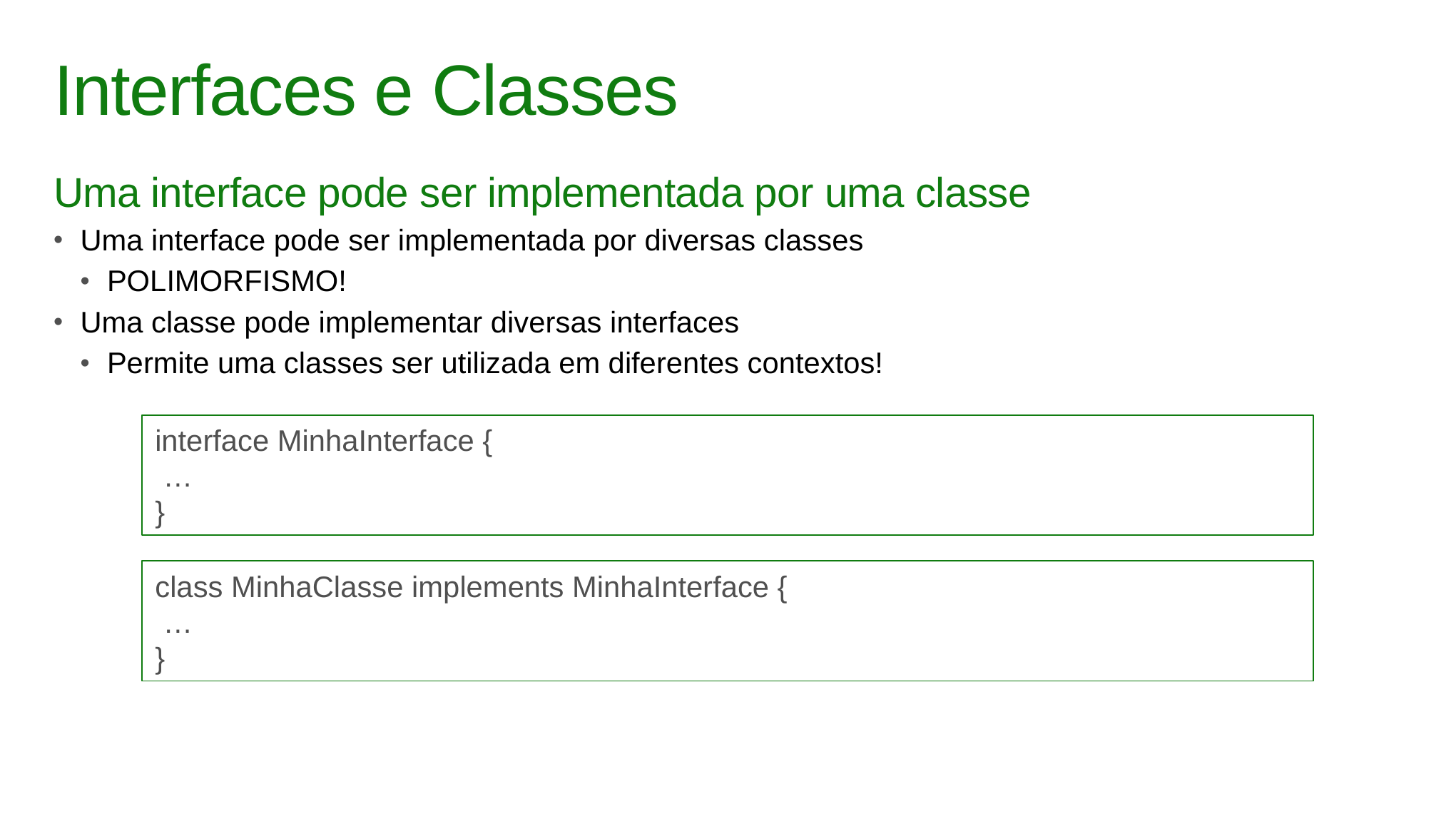

# Interfaces e Classes
Uma interface pode ser implementada por uma classe
Uma interface pode ser implementada por diversas classes
POLIMORFISMO!
Uma classe pode implementar diversas interfaces
Permite uma classes ser utilizada em diferentes contextos!
interface MinhaInterface {
 …
}
class MinhaClasse implements MinhaInterface {
 …
}